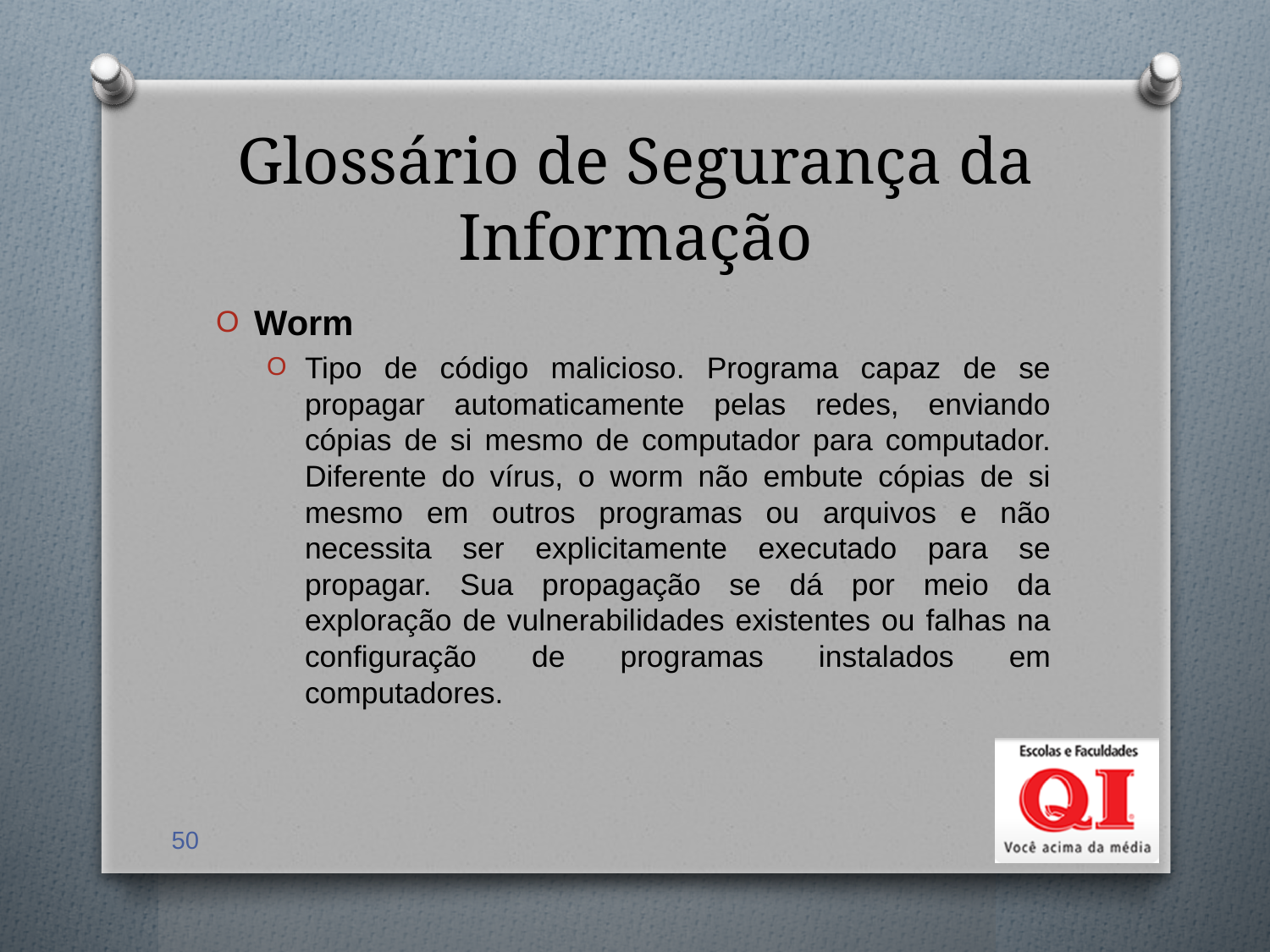

# Glossário de Segurança da Informação
Worm
Tipo de código malicioso. Programa capaz de se propagar automaticamente pelas redes, enviando cópias de si mesmo de computador para computador. Diferente do vírus, o worm não embute cópias de si mesmo em outros programas ou arquivos e não necessita ser explicitamente executado para se propagar. Sua propagação se dá por meio da exploração de vulnerabilidades existentes ou falhas na configuração de programas instalados em computadores.
50